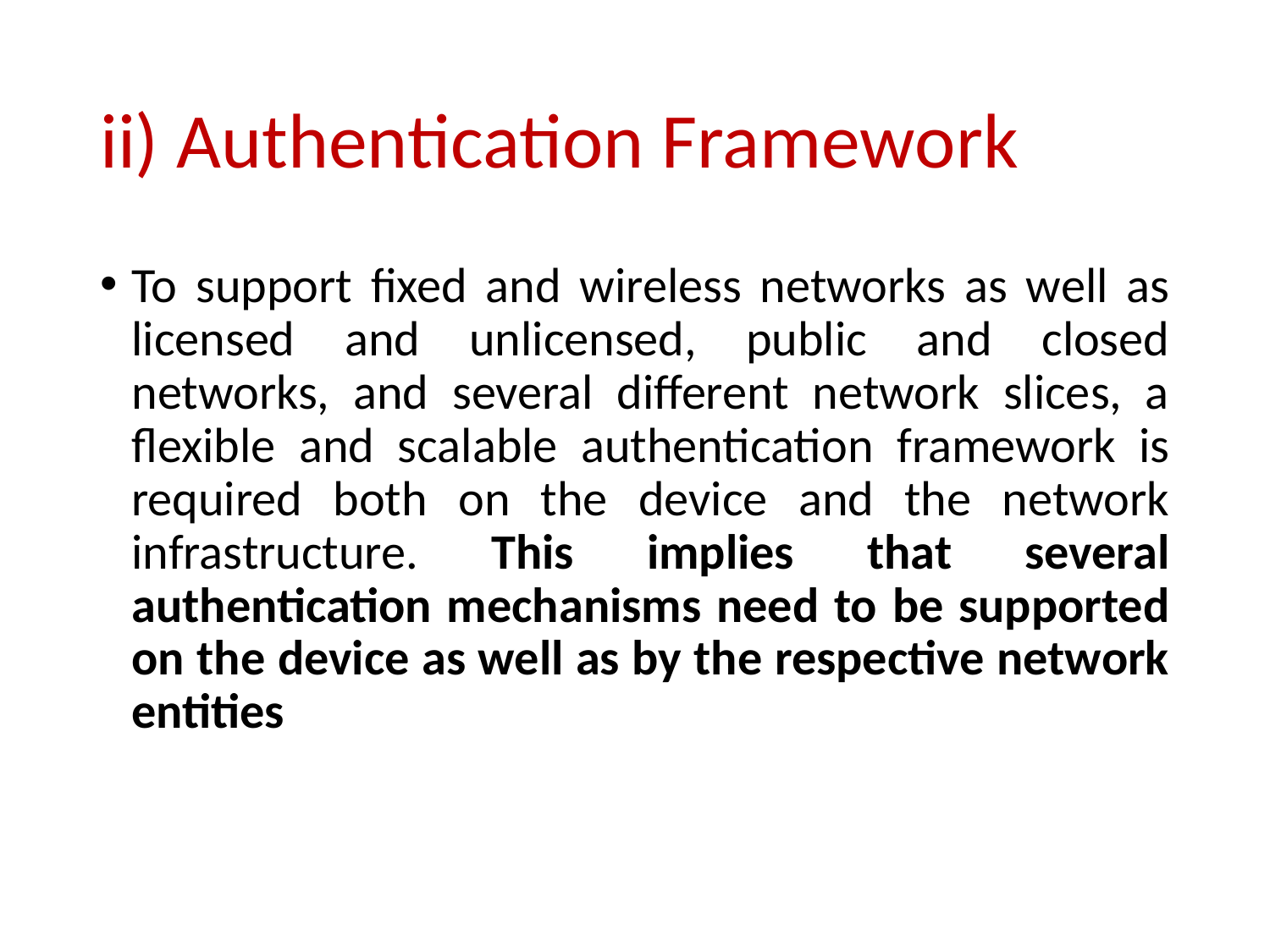

# ii) Authentication Framework
To support fixed and wireless networks as well as licensed and unlicensed, public and closed networks, and several different network slices, a flexible and scalable authentication framework is required both on the device and the network infrastructure. This implies that several authentication mechanisms need to be supported on the device as well as by the respective network entities